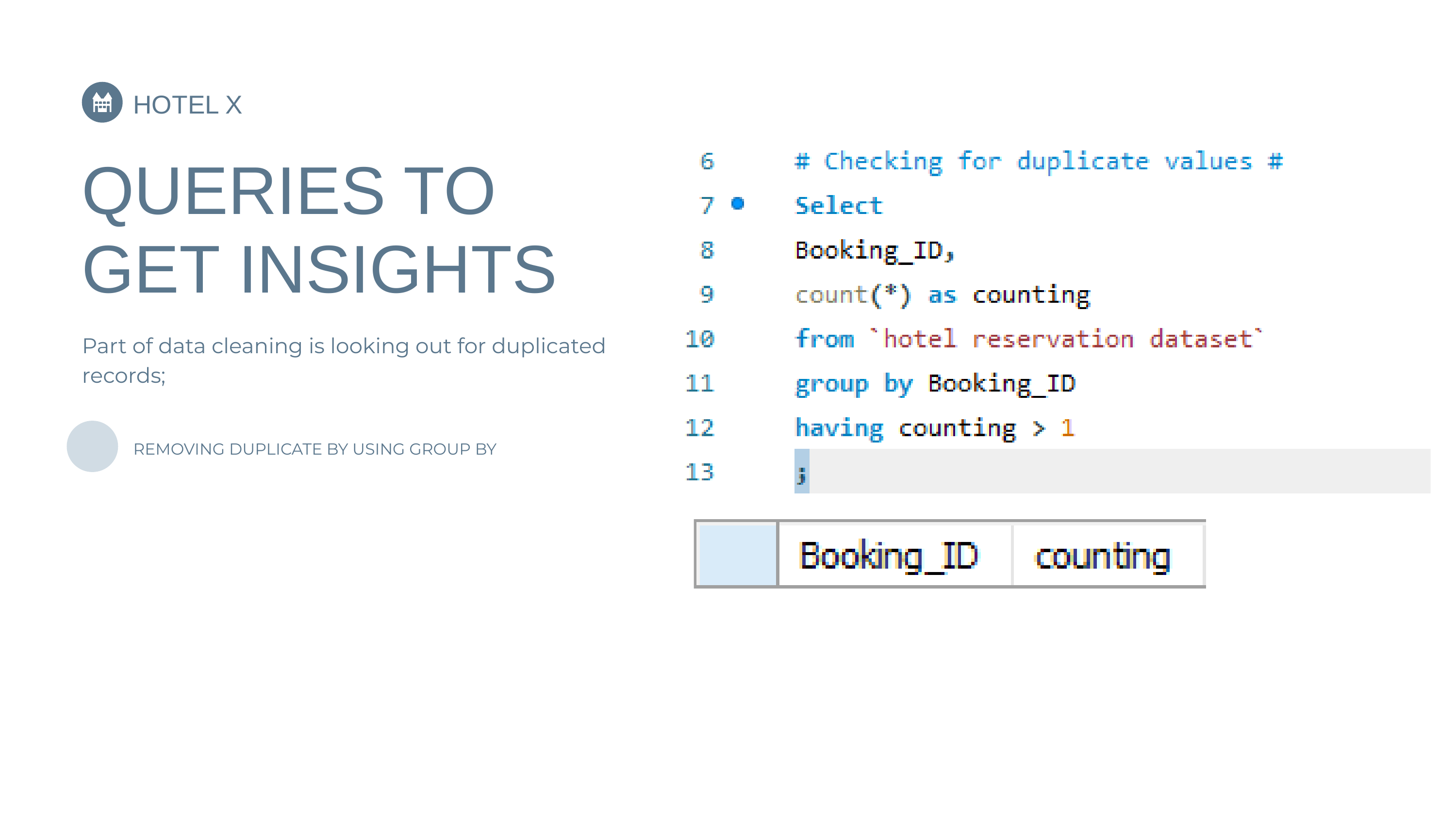

HOTEL X

QUERIES TO GET INSIGHTS
Part of data cleaning is looking out for duplicated
records;

REMOVING DUPLICATE BY USING GROUP BY